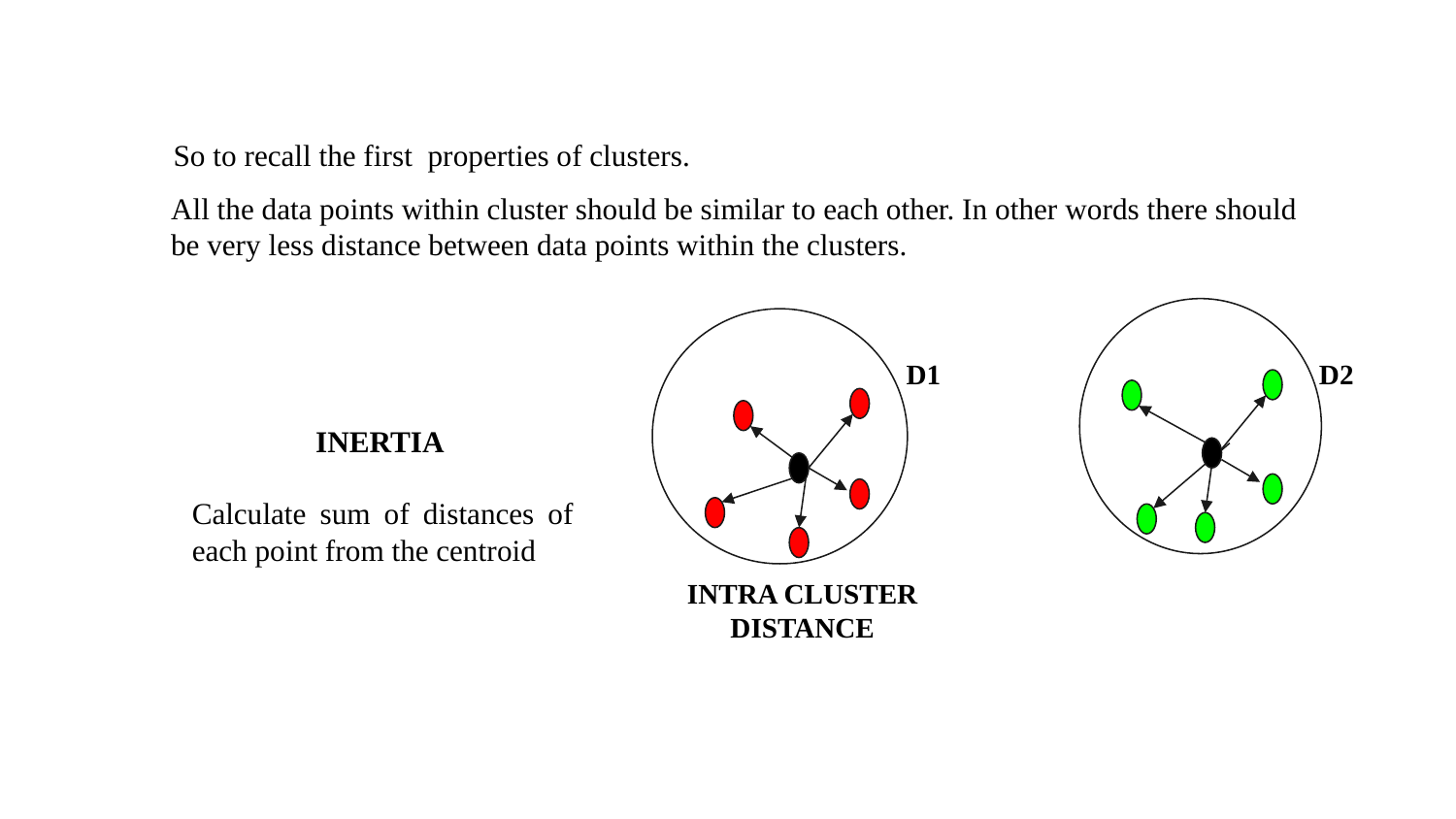

So to recall the first  properties of clusters.
All the data points within cluster should be similar to each other. In other words there should be very less distance between data points within the clusters.

D1
D2

INERTIA

Calculate sum of distances of each point from the centroid

INTRA CLUSTER DISTANCE